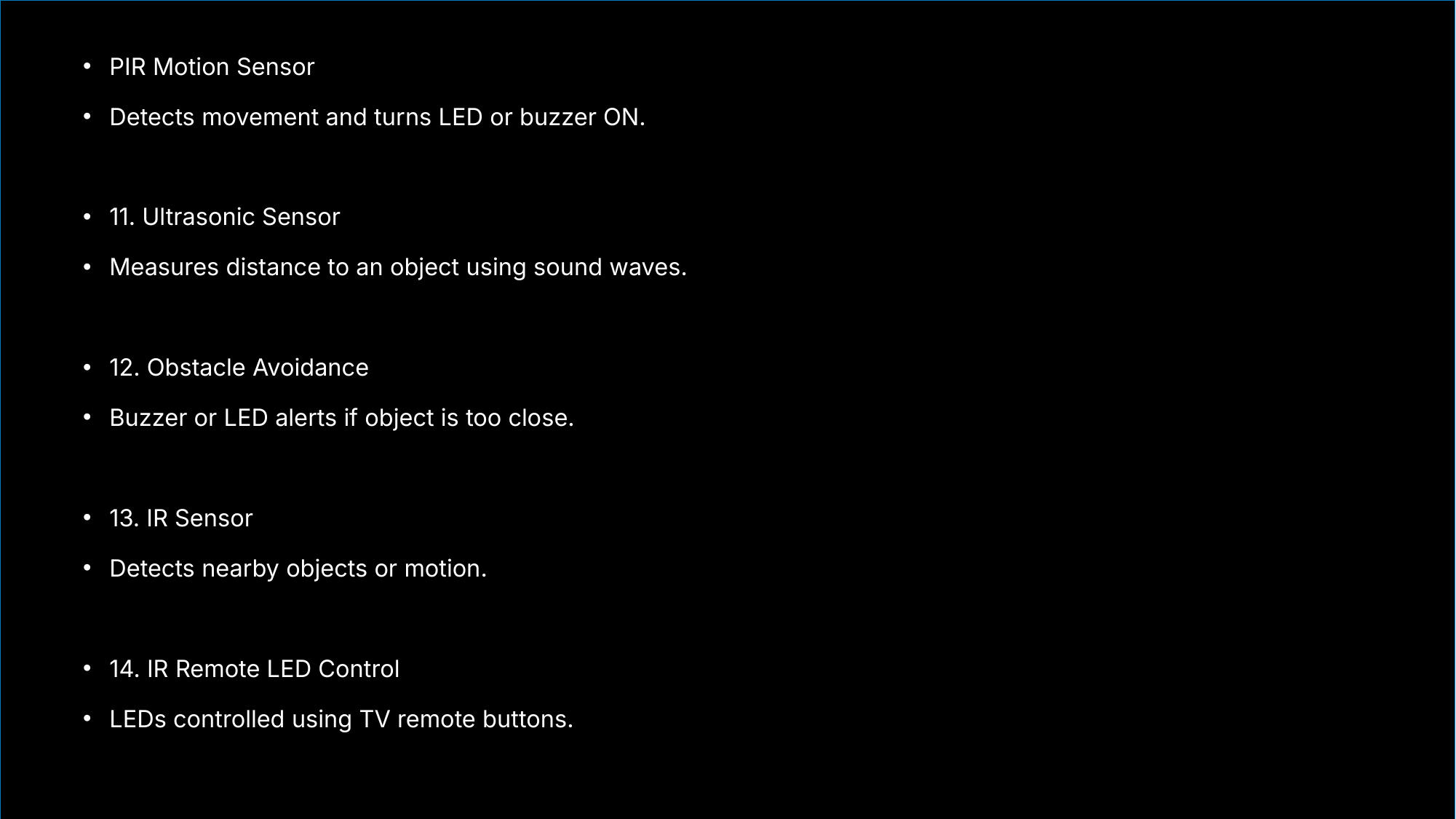

PIR Motion Sensor
Detects movement and turns LED or buzzer ON.

11. Ultrasonic Sensor
Measures distance to an object using sound waves.

12. Obstacle Avoidance
Buzzer or LED alerts if object is too close.

13. IR Sensor
Detects nearby objects or motion.

14. IR Remote LED Control
LEDs controlled using TV remote buttons.